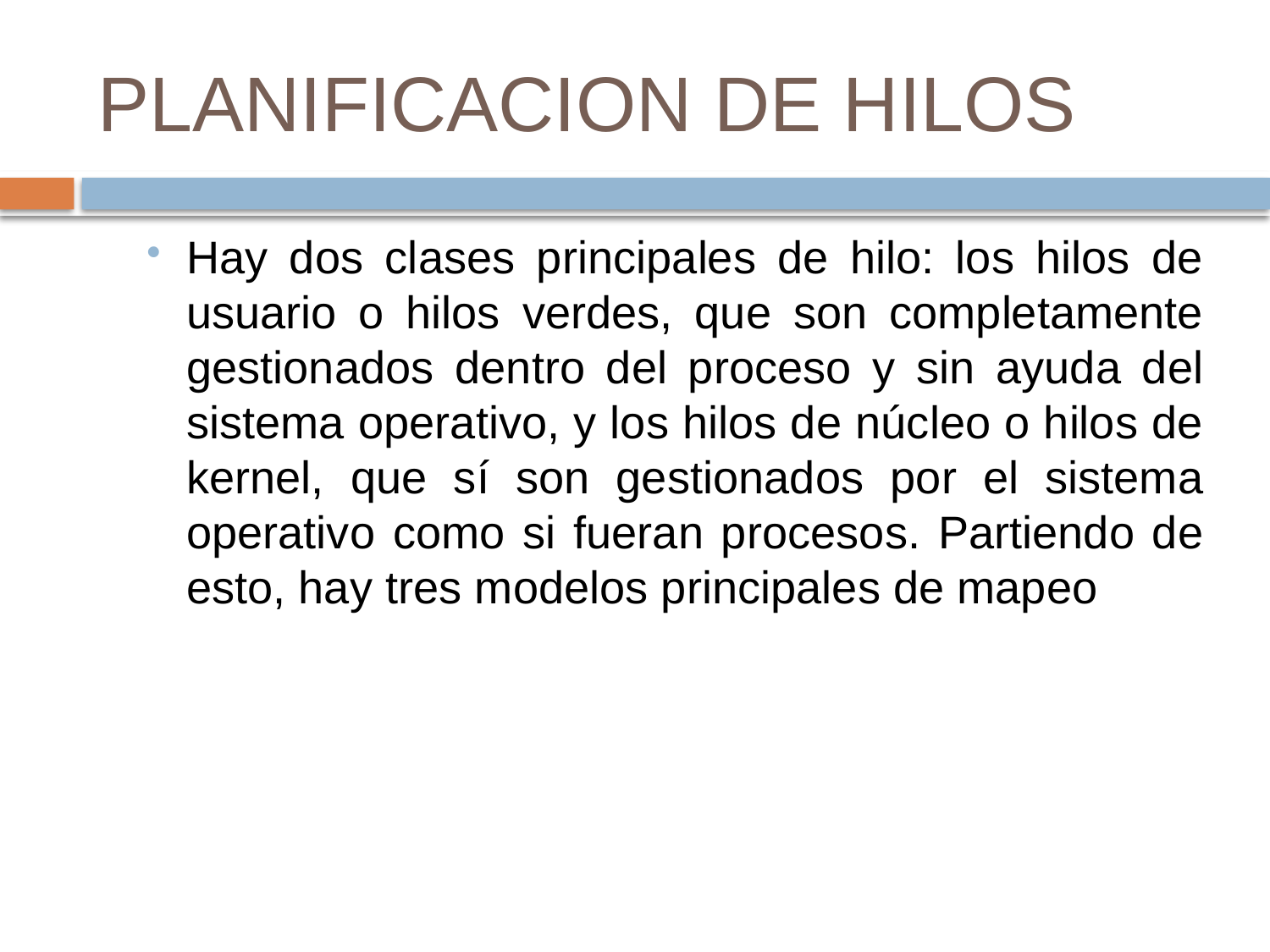

# PLANIFICACION DE HILOS
Hay dos clases principales de hilo: los hilos de usuario o hilos verdes, que son completamente gestionados dentro del proceso y sin ayuda del sistema operativo, y los hilos de núcleo o hilos de kernel, que sí son gestionados por el sistema operativo como si fueran procesos. Partiendo de esto, hay tres modelos principales de mapeo